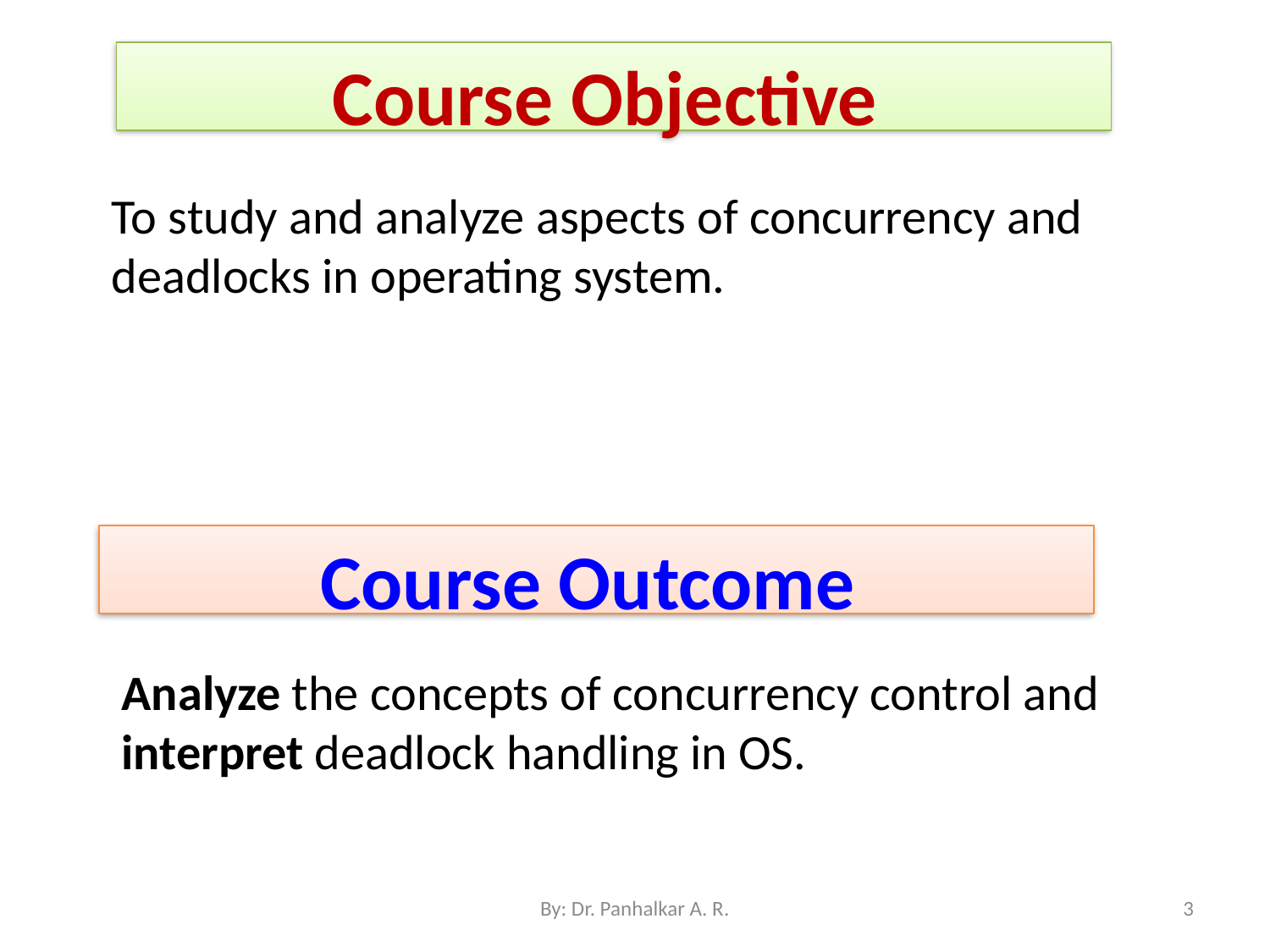

Course Objective
To study and analyze aspects of concurrency and deadlocks in operating system.
Course Outcome
Analyze the concepts of concurrency control and interpret deadlock handling in OS.
By: Dr. Panhalkar A. R.
3